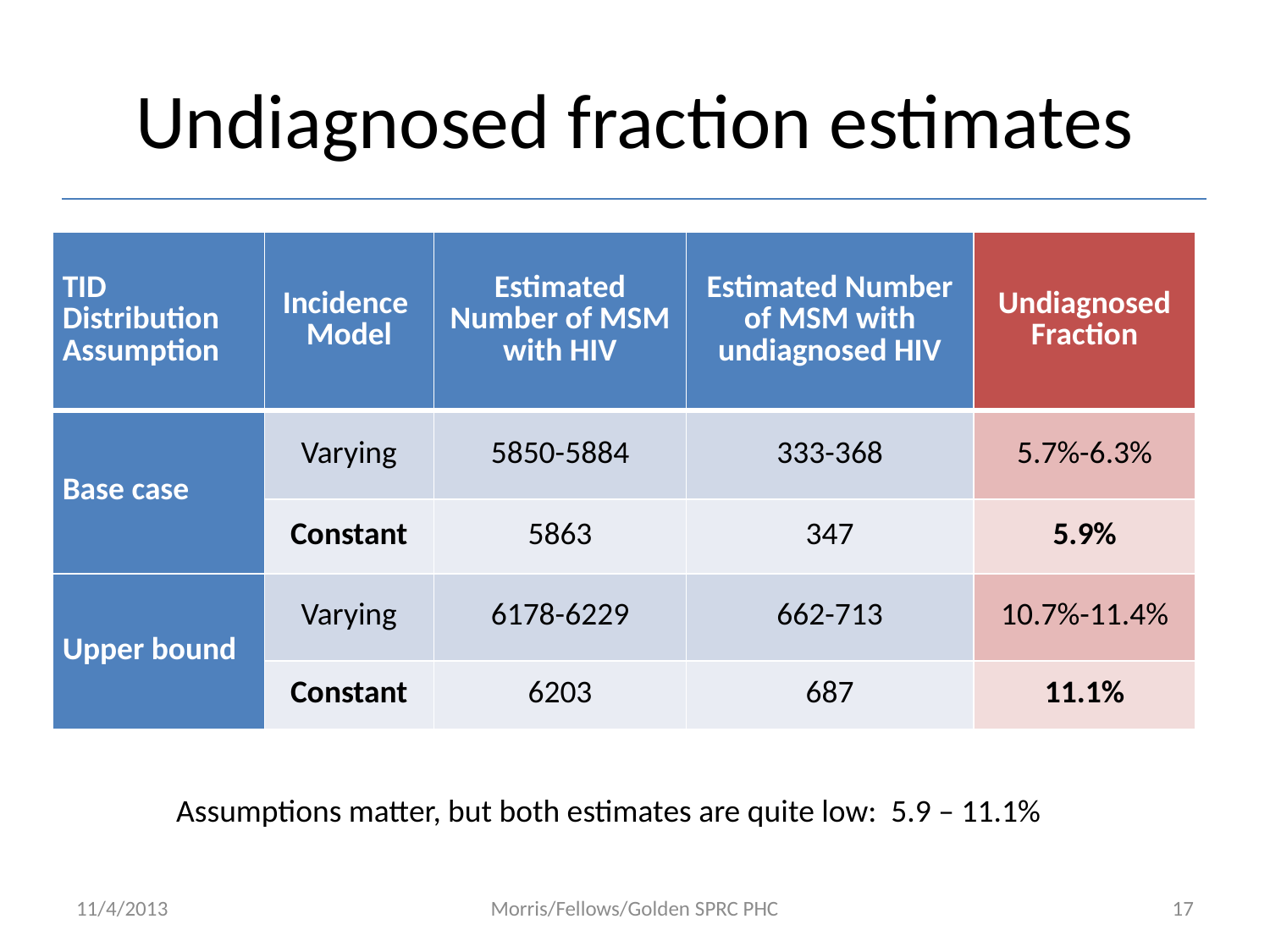

# Undiagnosed fraction estimates
| TID Distribution Assumption | Incidence Model | Estimated Number of MSM with HIV | Estimated Number of MSM with undiagnosed HIV | Undiagnosed Fraction |
| --- | --- | --- | --- | --- |
| Base case | Varying | 5850-5884 | 333-368 | 5.7%-6.3% |
|  | Constant | 5863 | 347 | 5.9% |
| Upper bound | Varying | 6178-6229 | 662-713 | 10.7%-11.4% |
|  | Constant | 6203 | 687 | 11.1% |
Assumptions matter, but both estimates are quite low:  5.9 – 11.1%
11/4/2013
Morris/Fellows/Golden SPRC PHC
17